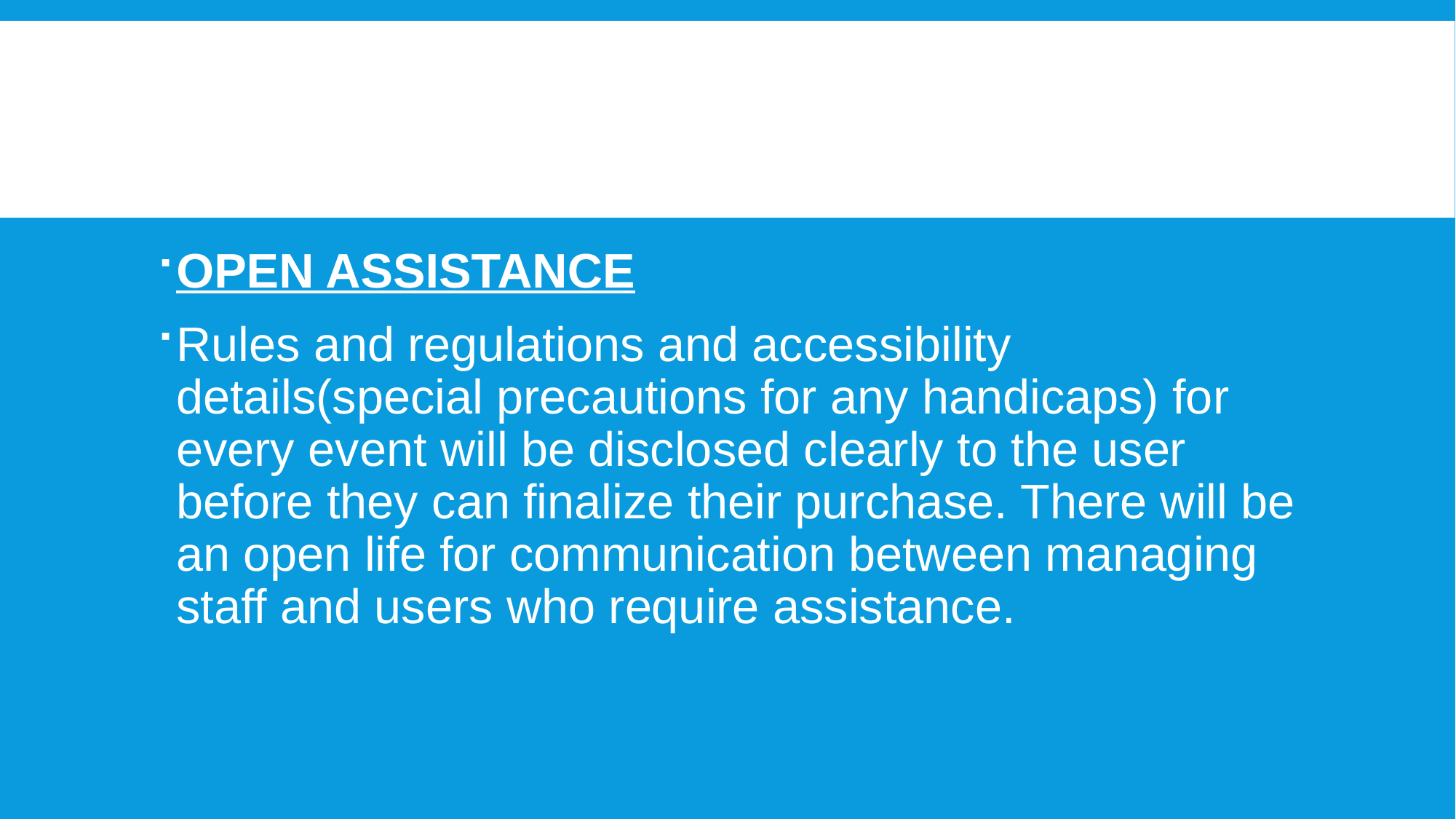

OPEN ASSISTANCE
Rules and regulations and accessibility details(special precautions for any handicaps) for every event will be disclosed clearly to the user before they can finalize their purchase. There will be an open life for communication between managing staff and users who require assistance.